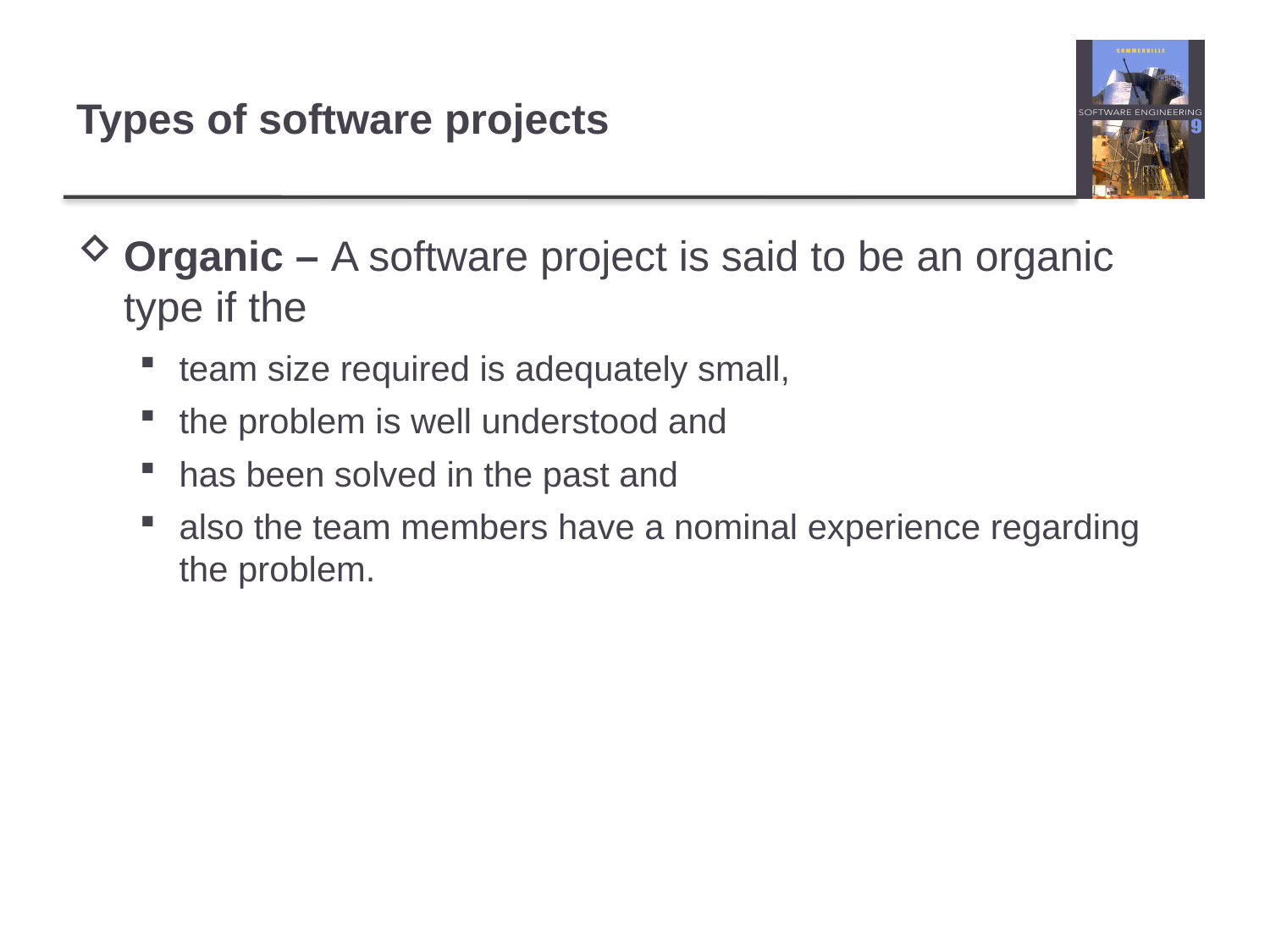

# Types of software projects
Organic – A software project is said to be an organic type if the
team size required is adequately small,
the problem is well understood and
has been solved in the past and
also the team members have a nominal experience regarding the problem.